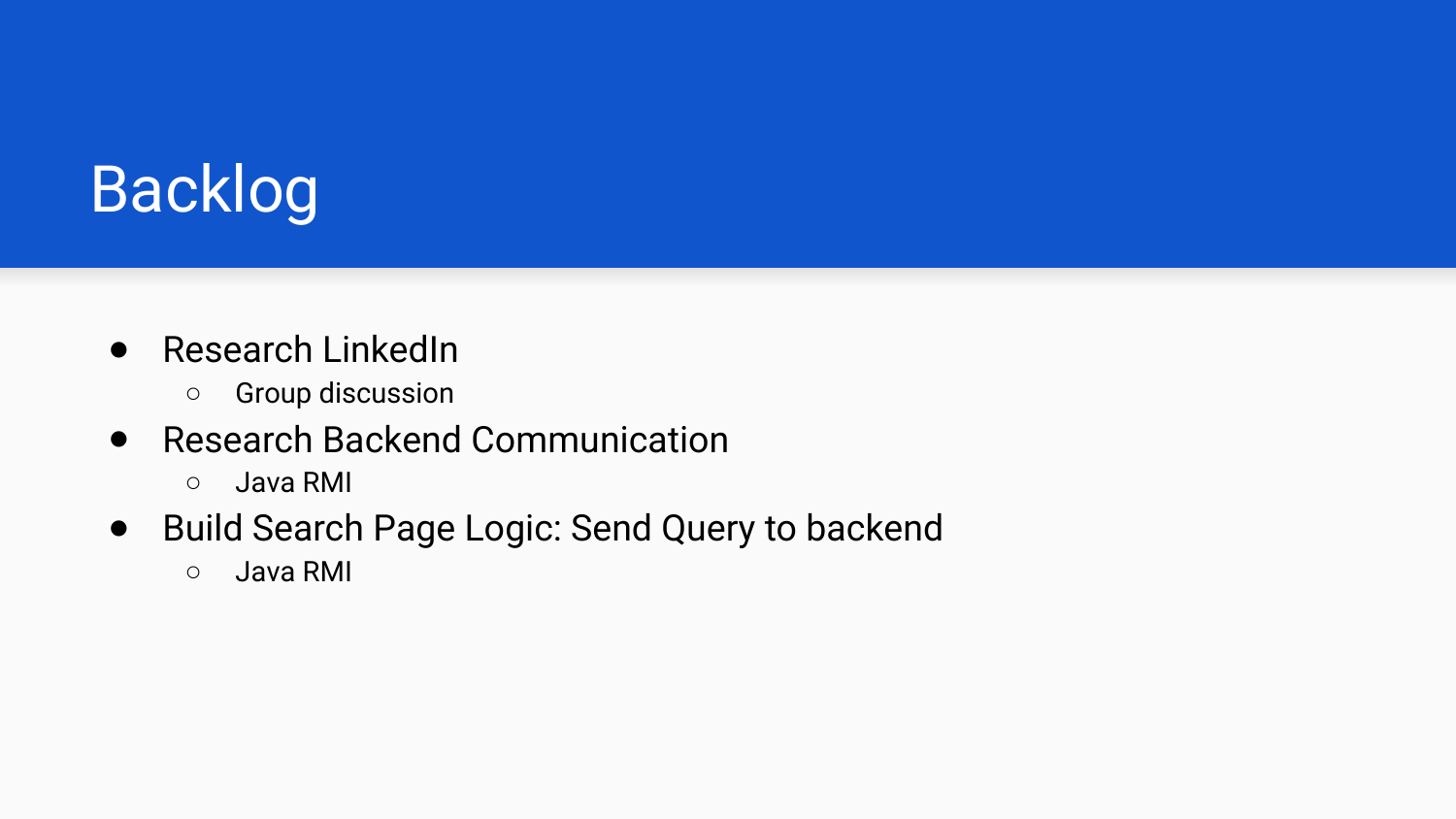

# Backlog
Research LinkedIn
Group discussion
Research Backend Communication
Java RMI
Build Search Page Logic: Send Query to backend
Java RMI